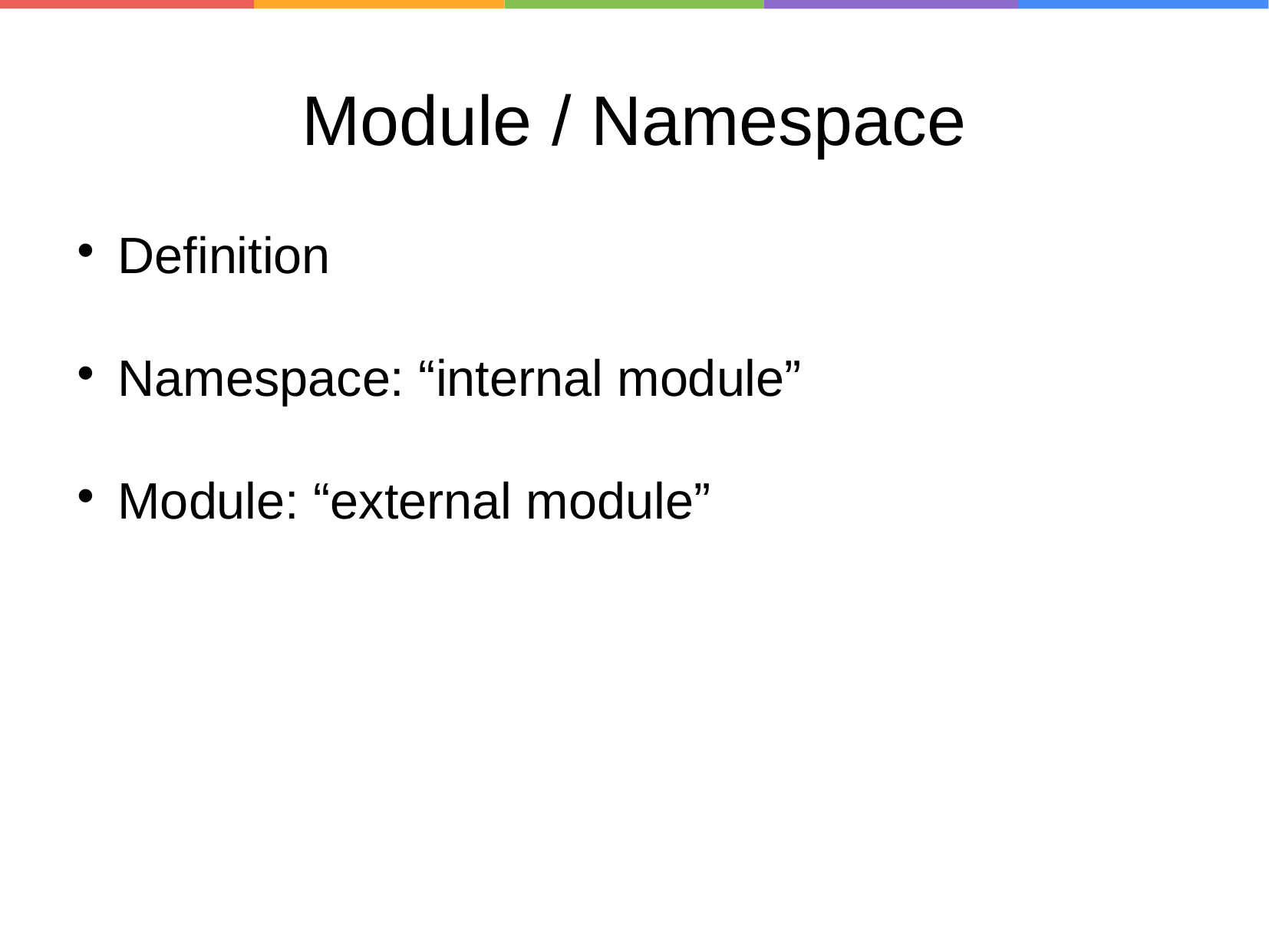

Module / Namespace
Definition

Namespace: “internal module”

Module: “external module”